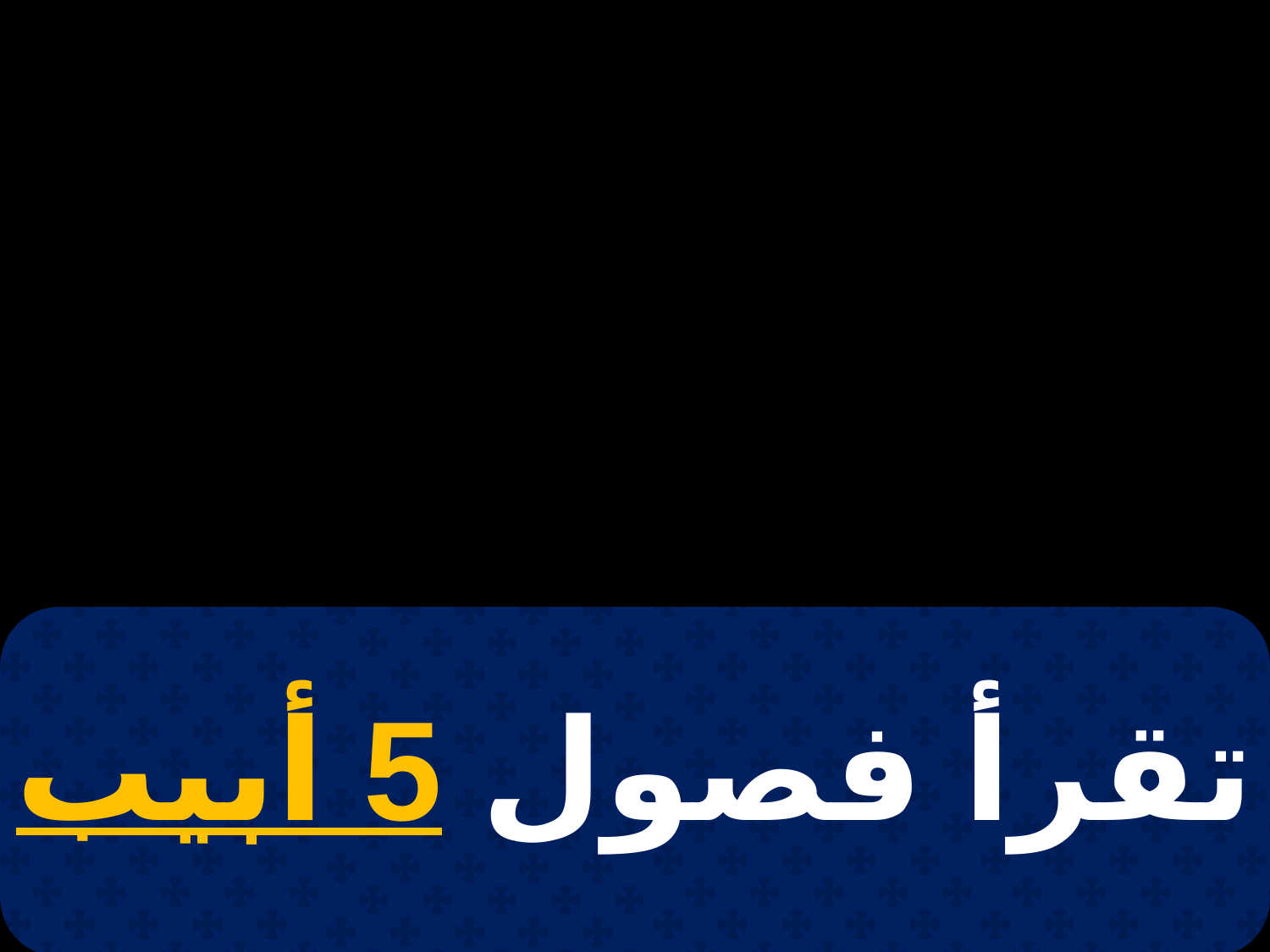

# 17 برمودة
تقرأ فصول 5 أبيب